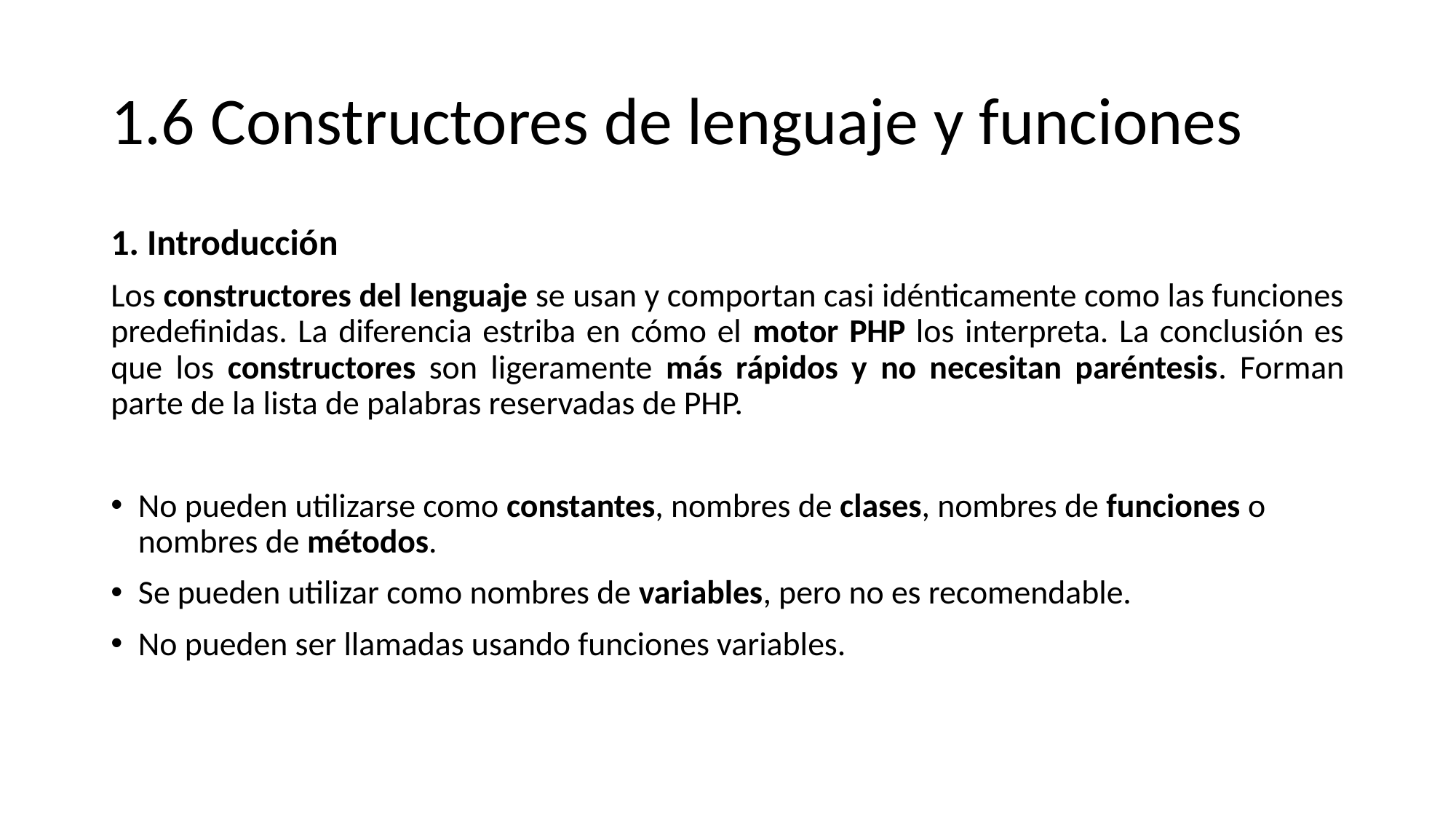

# 1.6 Constructores de lenguaje y funciones
1. Introducción
Los constructores del lenguaje se usan y comportan casi idénticamente como las funciones predefinidas. La diferencia estriba en cómo el motor PHP los interpreta. La conclusión es que los constructores son ligeramente más rápidos y no necesitan paréntesis. Forman parte de la lista de palabras reservadas de PHP.

No pueden utilizarse como constantes, nombres de clases, nombres de funciones o nombres de métodos.
Se pueden utilizar como nombres de variables, pero no es recomendable.
No pueden ser llamadas usando funciones variables.